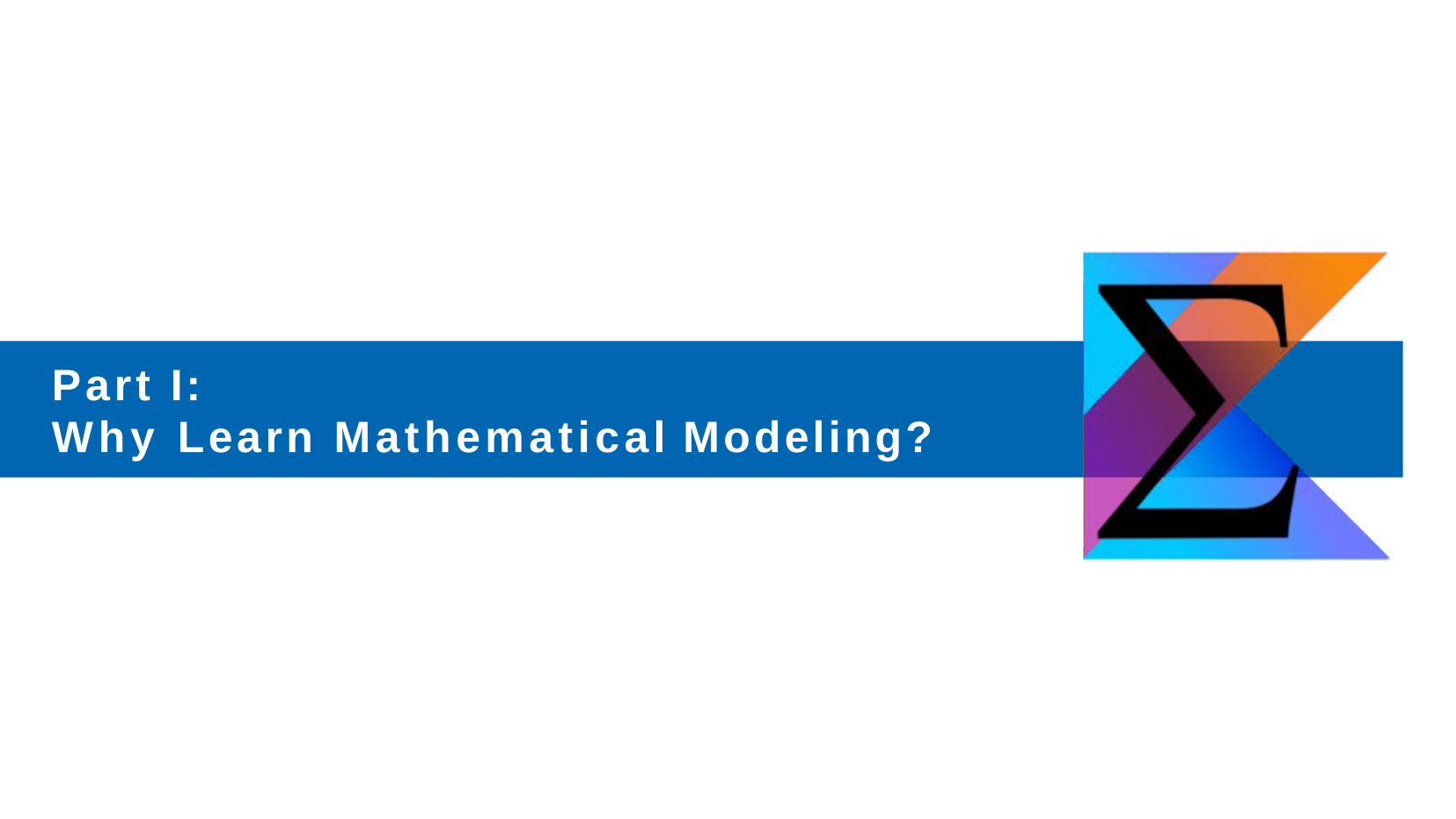

# Part I:
Why Learn Mathematical Modeling?